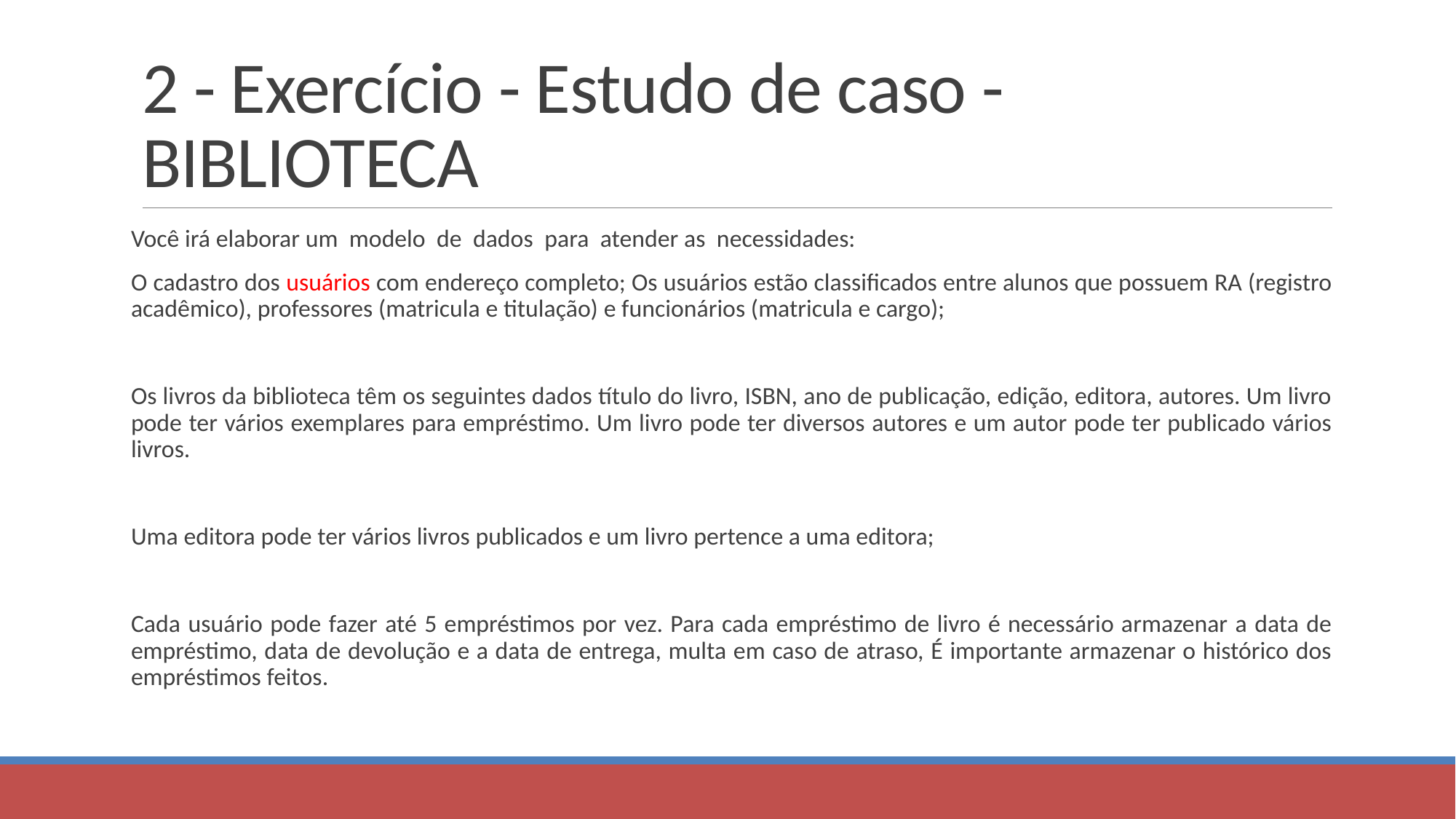

# 2 - Exercício - Estudo de caso - BIBLIOTECA
Você irá elaborar um  modelo  de  dados  para  atender as  necessidades:
O cadastro dos usuários com endereço completo; Os usuários estão classificados entre alunos que possuem RA (registro acadêmico), professores (matricula e titulação) e funcionários (matricula e cargo);

Os livros da biblioteca têm os seguintes dados título do livro, ISBN, ano de publicação, edição, editora, autores. Um livro pode ter vários exemplares para empréstimo. Um livro pode ter diversos autores e um autor pode ter publicado vários livros.

Uma editora pode ter vários livros publicados e um livro pertence a uma editora;

Cada usuário pode fazer até 5 empréstimos por vez. Para cada empréstimo de livro é necessário armazenar a data de empréstimo, data de devolução e a data de entrega, multa em caso de atraso, É importante armazenar o histórico dos empréstimos feitos.